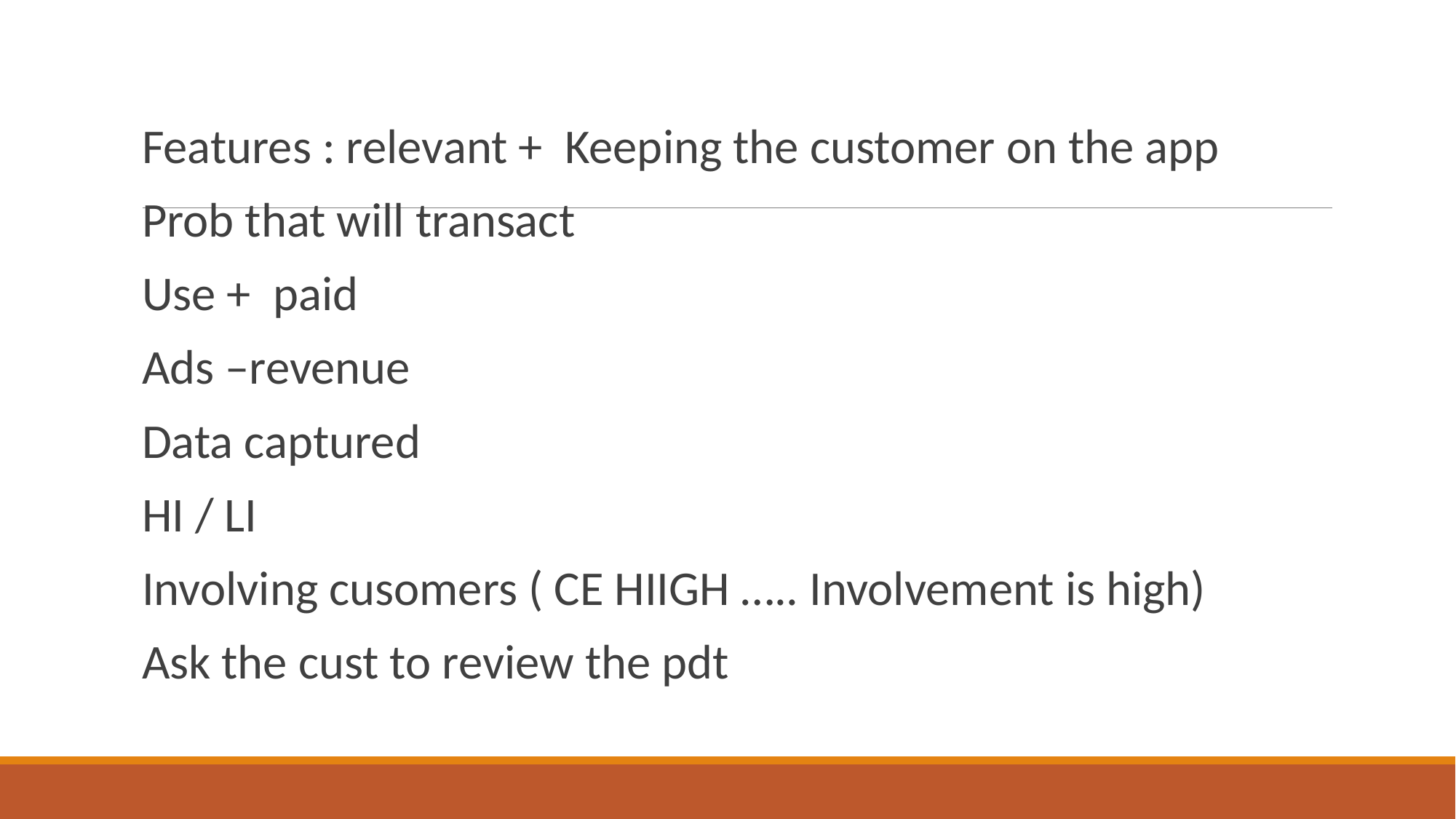

Features : relevant +  Keeping the customer on the app
Prob that will transact
Use +  paid
Ads –revenue
Data captured
HI / LI
Involving cusomers ( CE HIIGH ….. Involvement is high)
Ask the cust to review the pdt